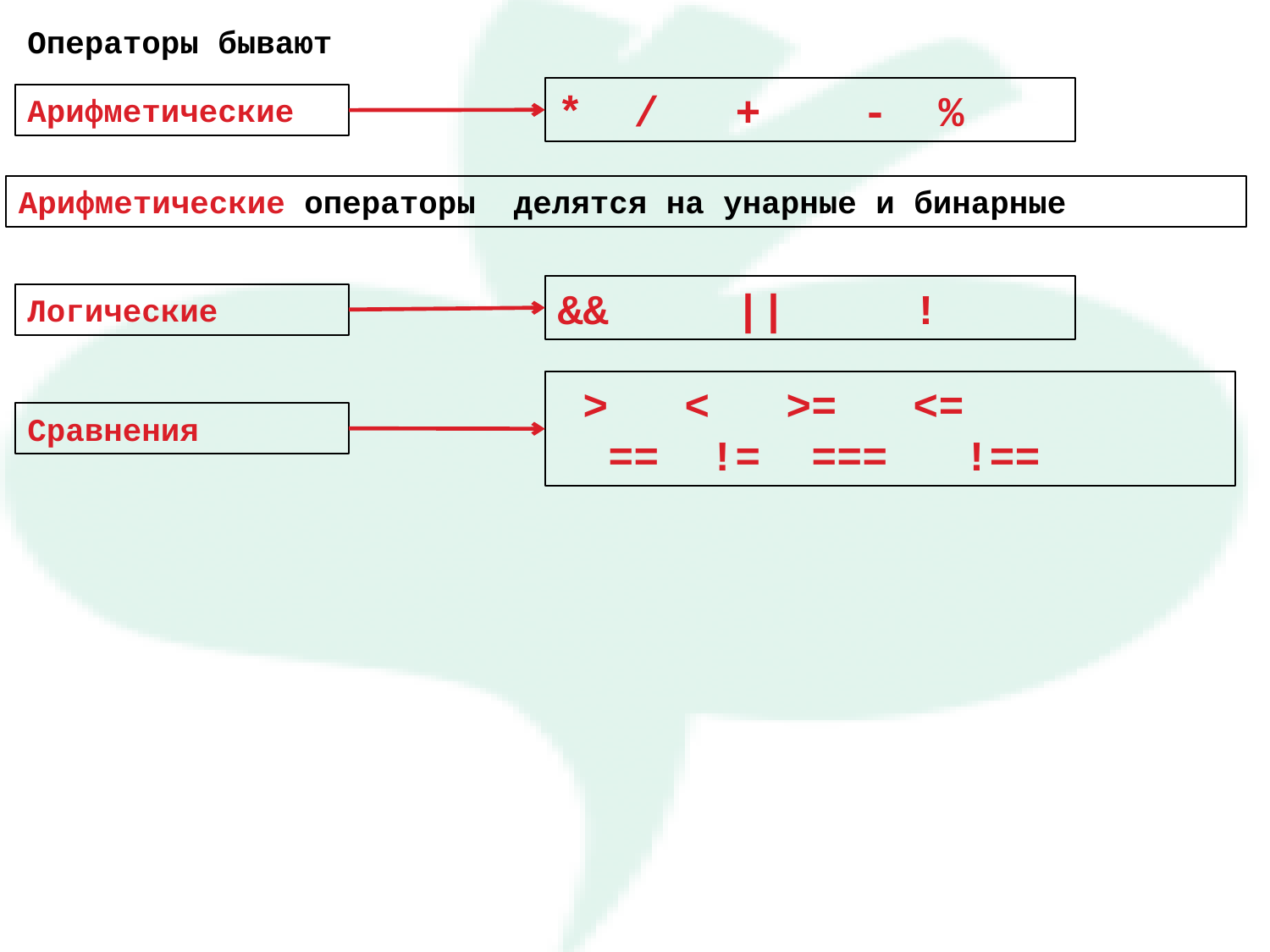

Операторы бывают
*  /   +    -  %
Арифметические
Арифметические операторы  делятся на унарные и бинарные
&&     ||     !
Логические
 >   <   >=   <=
  ==  !=  ===   !==
Сравнения